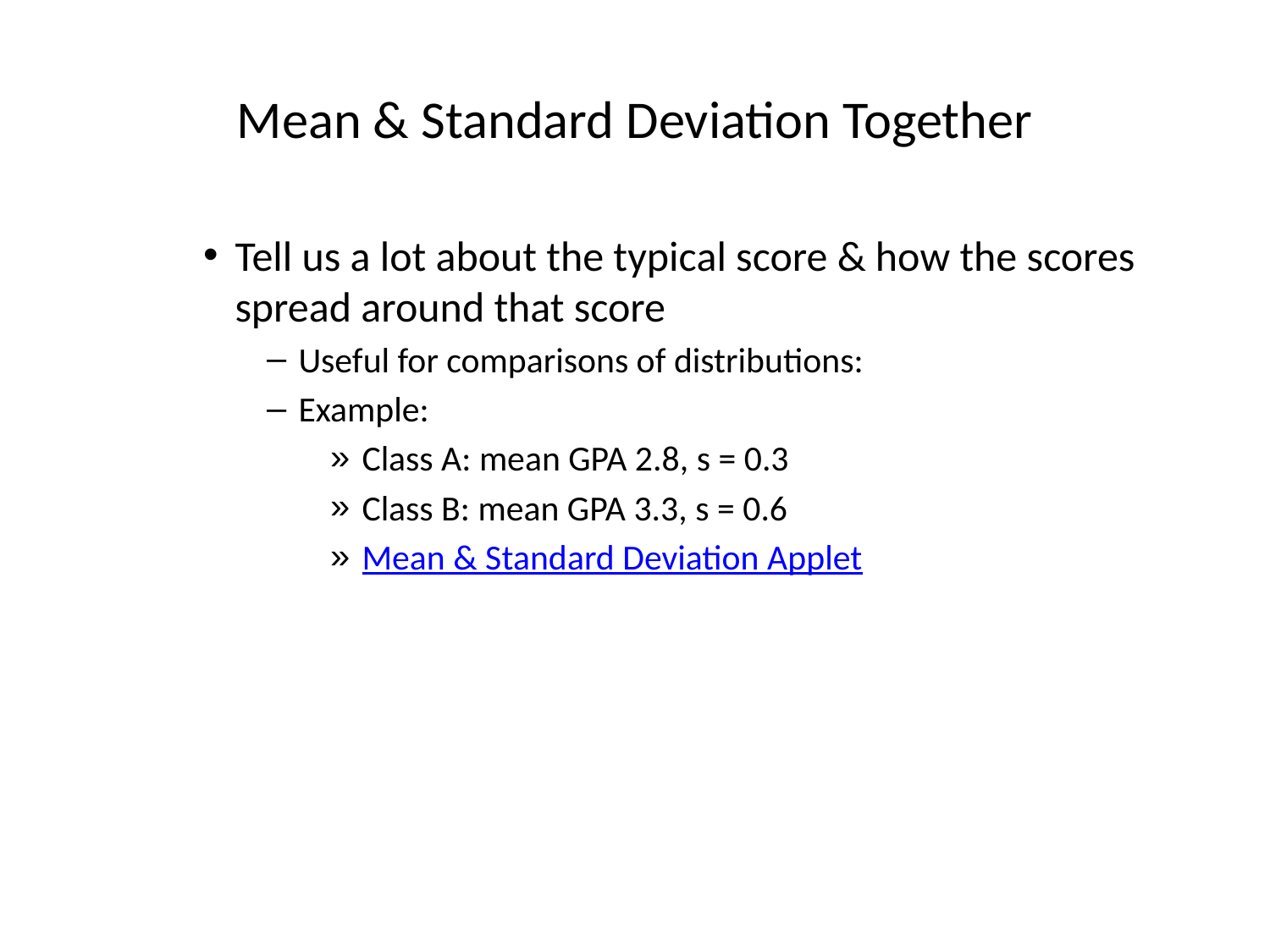

# Mean & Standard Deviation Together
Tell us a lot about the typical score & how the scores spread around that score
Useful for comparisons of distributions:
Example:
Class A: mean GPA 2.8, s = 0.3
Class B: mean GPA 3.3, s = 0.6
Mean & Standard Deviation Applet